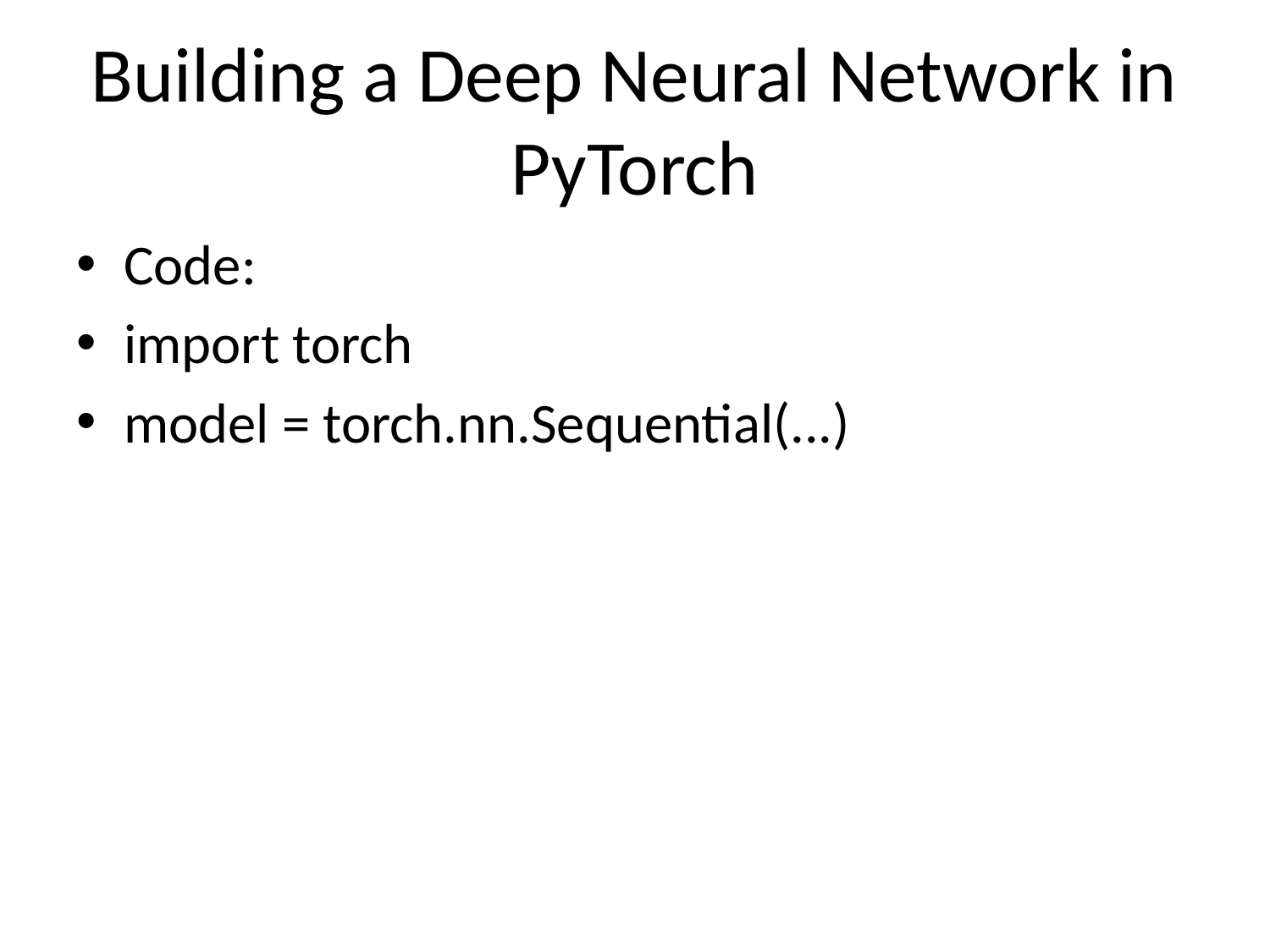

# Building a Deep Neural Network in PyTorch
Code:
import torch
model = torch.nn.Sequential(...)